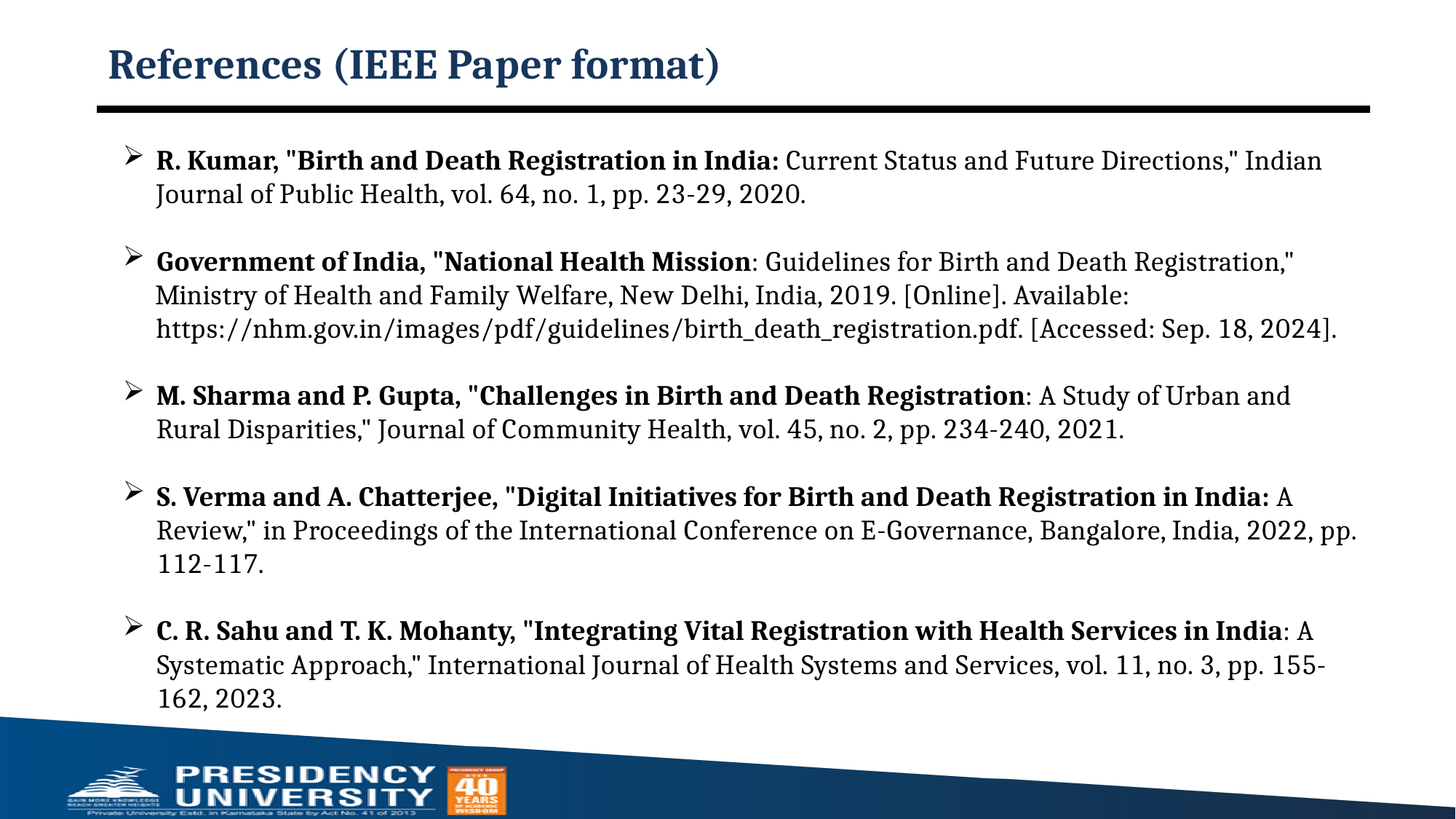

# References (IEEE Paper format)
R. Kumar, "Birth and Death Registration in India: Current Status and Future Directions," Indian Journal of Public Health, vol. 64, no. 1, pp. 23-29, 2020.

Government of India, "National Health Mission: Guidelines for Birth and Death Registration," Ministry of Health and Family Welfare, New Delhi, India, 2019. [Online]. Available: https://nhm.gov.in/images/pdf/guidelines/birth_death_registration.pdf. [Accessed: Sep. 18, 2024].

M. Sharma and P. Gupta, "Challenges in Birth and Death Registration: A Study of Urban and Rural Disparities," Journal of Community Health, vol. 45, no. 2, pp. 234-240, 2021.

S. Verma and A. Chatterjee, "Digital Initiatives for Birth and Death Registration in India: A Review," in Proceedings of the International Conference on E-Governance, Bangalore, India, 2022, pp. 112-117.

C. R. Sahu and T. K. Mohanty, "Integrating Vital Registration with Health Services in India: A Systematic Approach," International Journal of Health Systems and Services, vol. 11, no. 3, pp. 155-162, 2023.